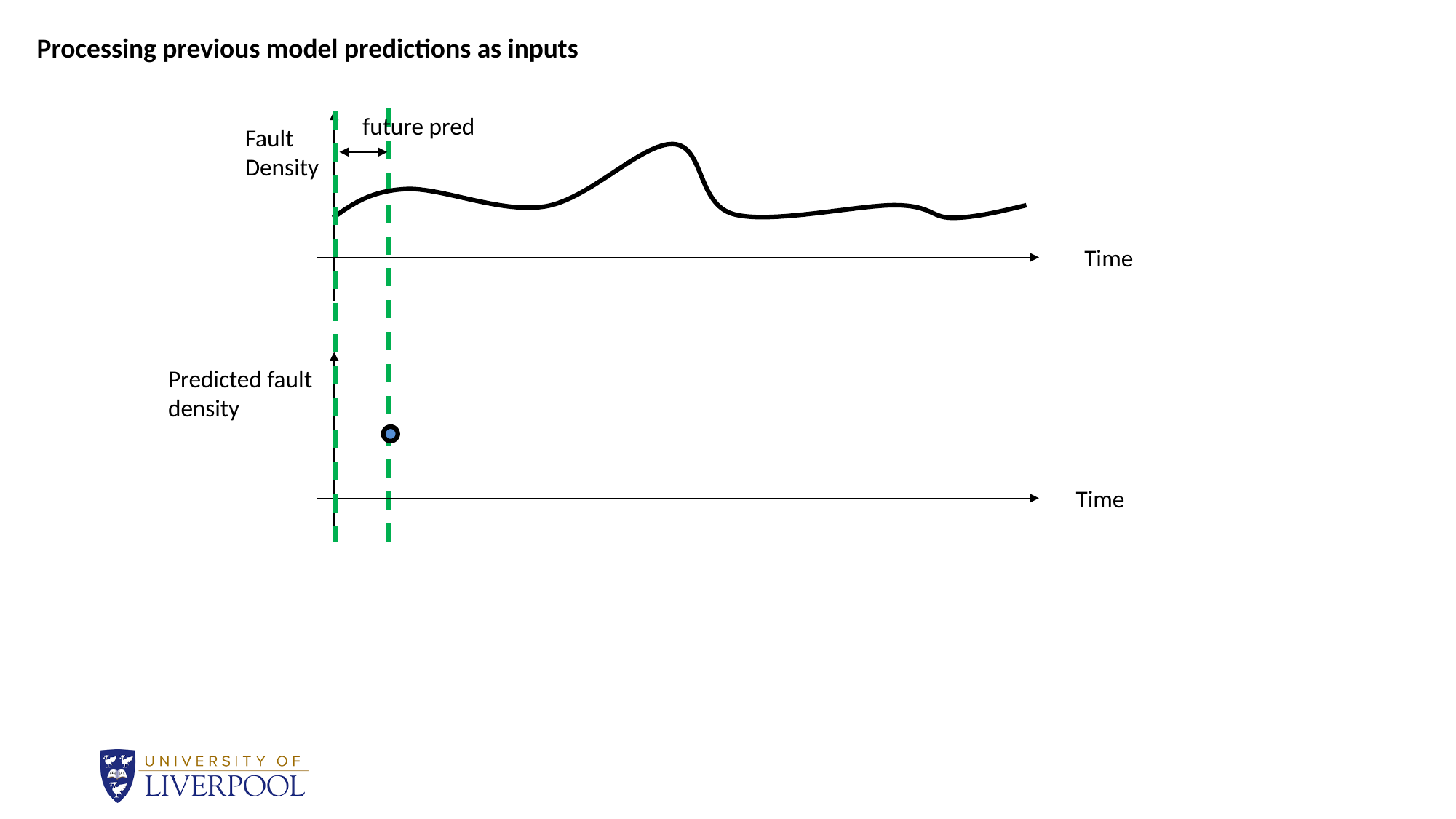

Processing previous model predictions as inputs
future pred
Fault
Density

Time
Predicted fault
density

Time